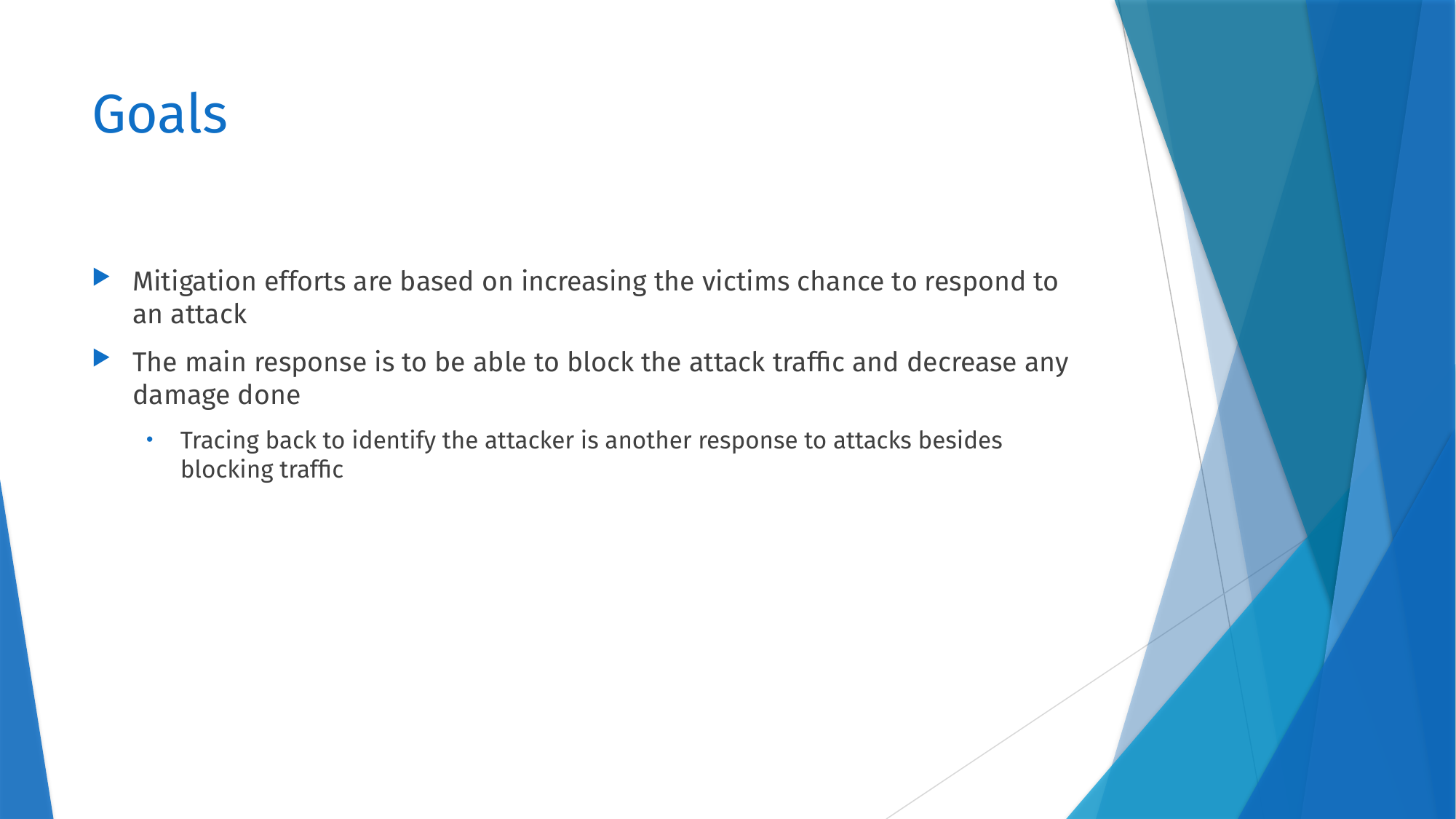

# Goals
Mitigation efforts are based on increasing the victims chance to respond to an attack
The main response is to be able to block the attack traffic and decrease any damage done
Tracing back to identify the attacker is another response to attacks besides blocking traffic